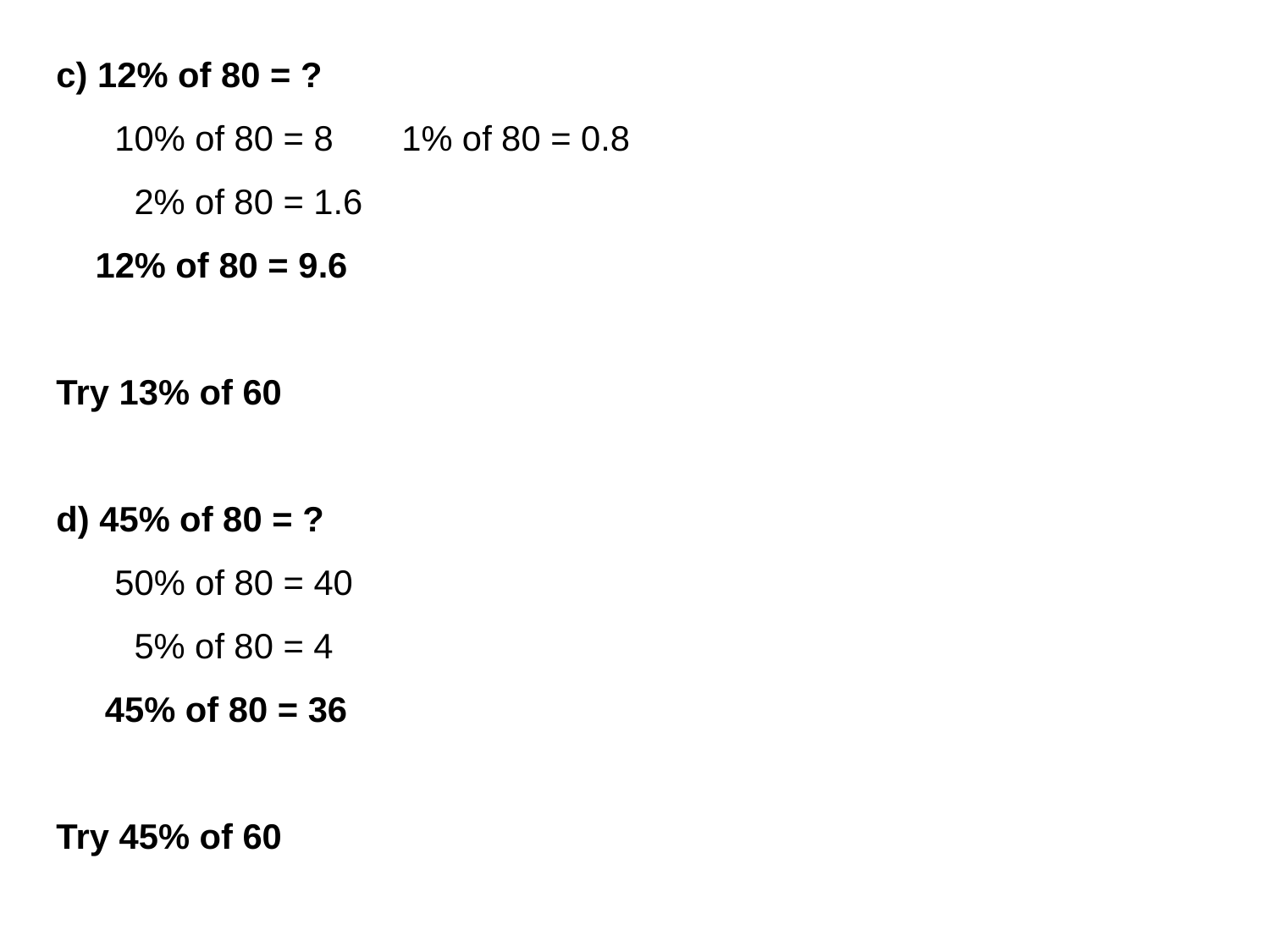

c) 12% of 80 = ?
      10% of 80 = 8       1% of 80 = 0.8
        2% of 80 = 1.6
    12% of 80 = 9.6
Try 13% of 60

d) 45% of 80 = ?
      50% of 80 = 40
        5% of 80 = 4
     45% of 80 = 36

Try 45% of 60